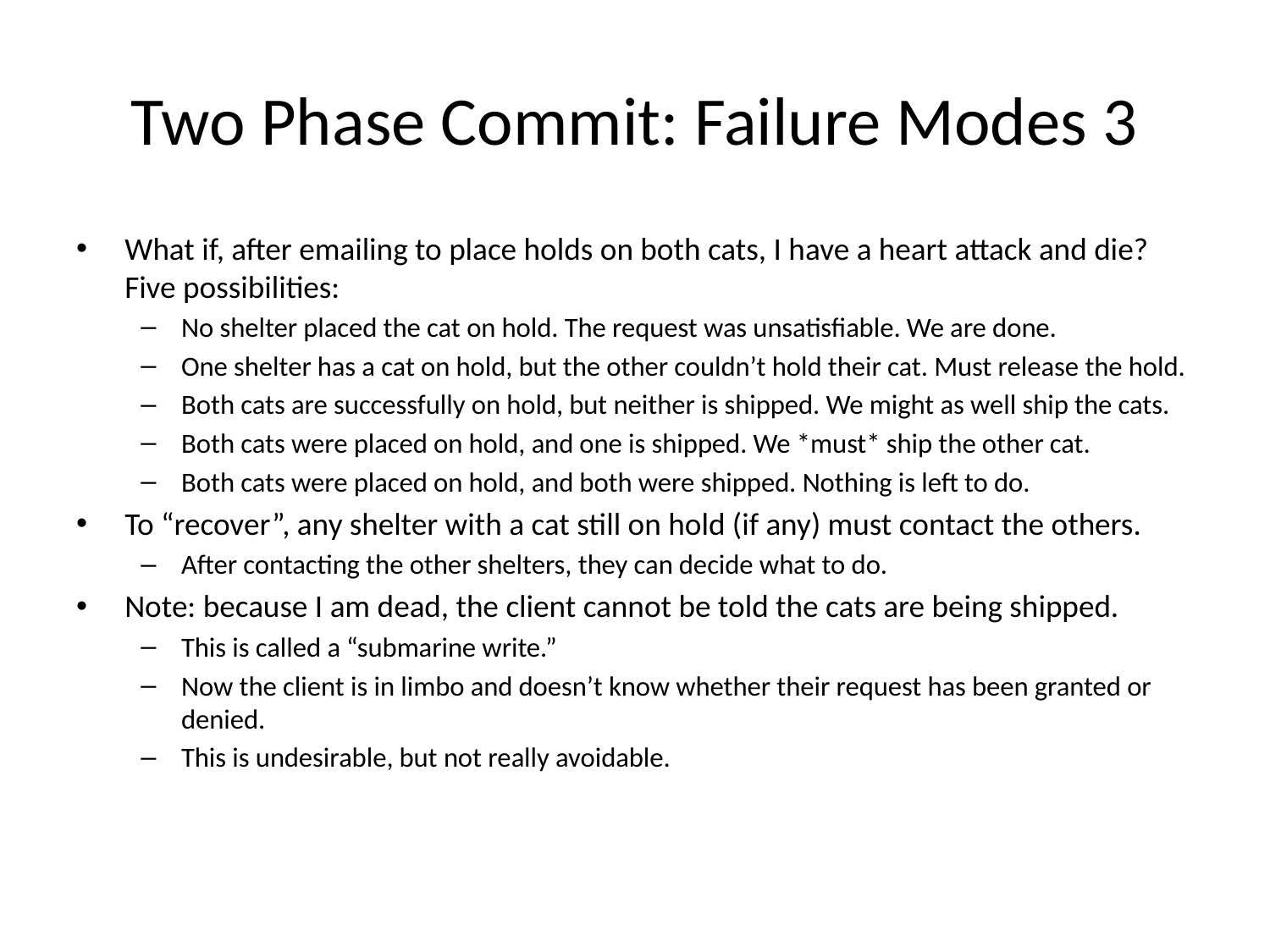

# Two Phase Commit: Failure Modes 3
What if, after emailing to place holds on both cats, I have a heart attack and die? Five possibilities:
No shelter placed the cat on hold. The request was unsatisfiable. We are done.
One shelter has a cat on hold, but the other couldn’t hold their cat. Must release the hold.
Both cats are successfully on hold, but neither is shipped. We might as well ship the cats.
Both cats were placed on hold, and one is shipped. We *must* ship the other cat.
Both cats were placed on hold, and both were shipped. Nothing is left to do.
To “recover”, any shelter with a cat still on hold (if any) must contact the others.
After contacting the other shelters, they can decide what to do.
Note: because I am dead, the client cannot be told the cats are being shipped.
This is called a “submarine write.”
Now the client is in limbo and doesn’t know whether their request has been granted or denied.
This is undesirable, but not really avoidable.